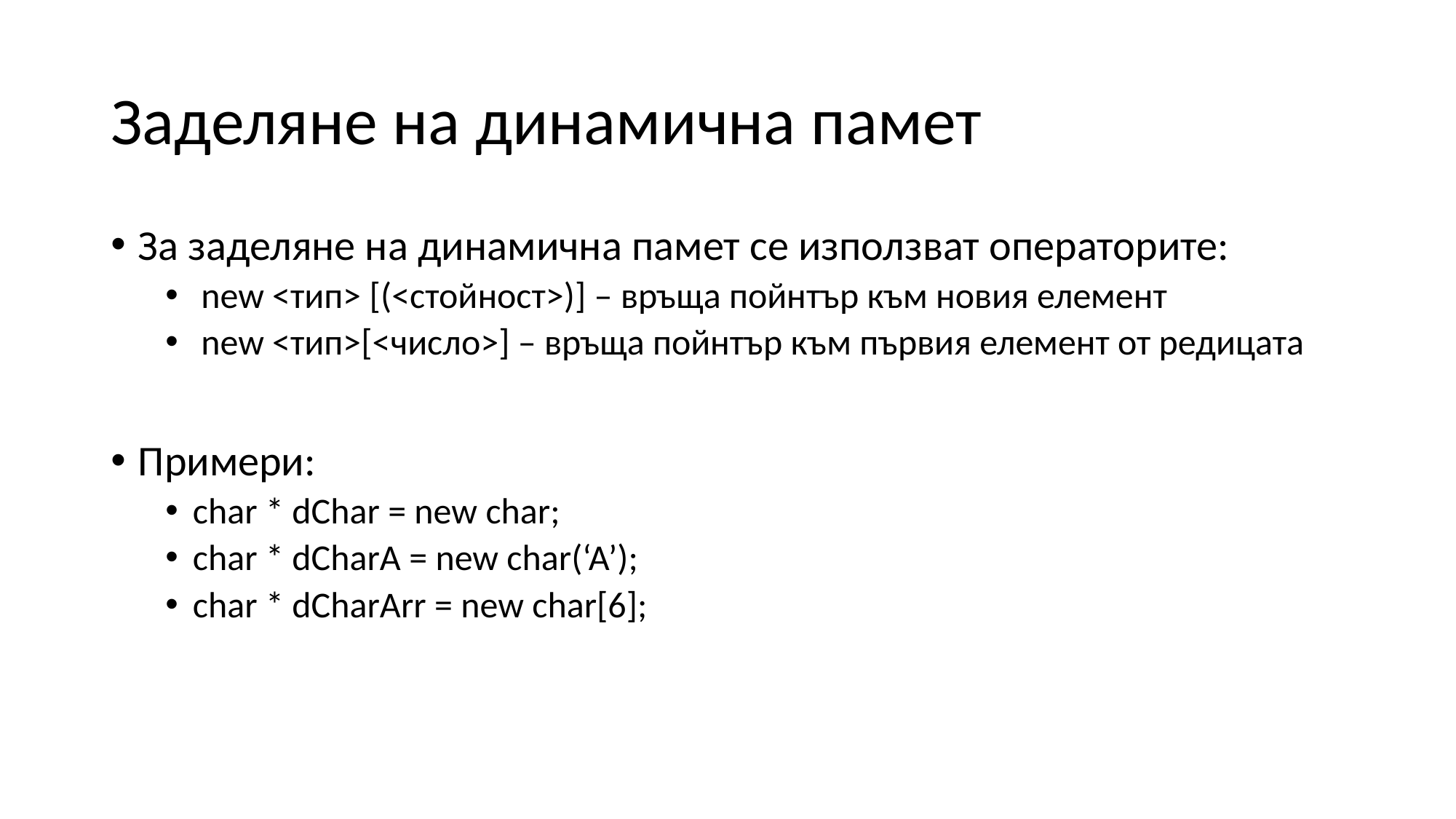

# Заделяне на динамична памет
За заделяне на динамична памет се използват операторите:
 new <тип> [(<стойност>)] – връща пойнтър към новия елемент
 new <тип>[<число>] – връща пойнтър към първия елемент от редицата

Примери:
char * dChar = new char;
char * dCharA = new char(‘A’);
char * dCharArr = new char[6];